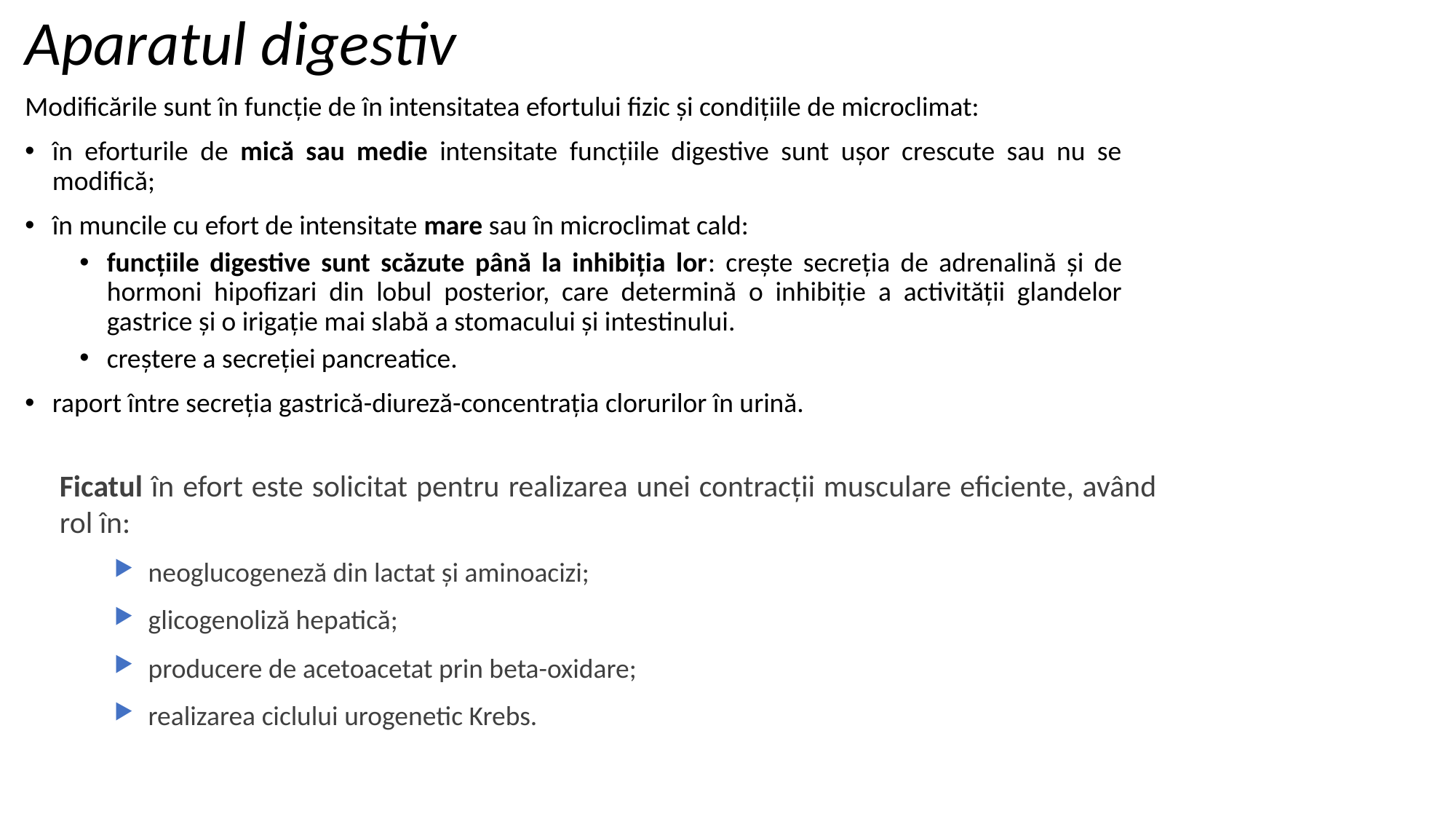

# Aparatul digestiv
Modificările sunt în funcţie de în intensitatea efortului fizic şi condiţiile de microclimat:
în eforturile de mică sau medie intensitate funcţiile digestive sunt uşor crescute sau nu se modifică;
în muncile cu efort de intensitate mare sau în microclimat cald:
funcţiile digestive sunt scăzute până la inhibiţia lor: creşte secreţia de adrenalină şi de hormoni hipofizari din lobul posterior, care determină o inhibiţie a activităţii glandelor gastrice şi o irigaţie mai slabă a stomacului şi intestinului.
creştere a secreţiei pancreatice.
raport între secreţia gastrică-diureză-concentraţia clorurilor în urină.
Ficatul în efort este solicitat pentru realizarea unei contracţii musculare eficiente, având rol în:
neoglucogeneză din lactat şi aminoacizi;
glicogenoliză hepatică;
producere de acetoacetat prin beta-oxidare;
realizarea ciclului urogenetic Krebs.